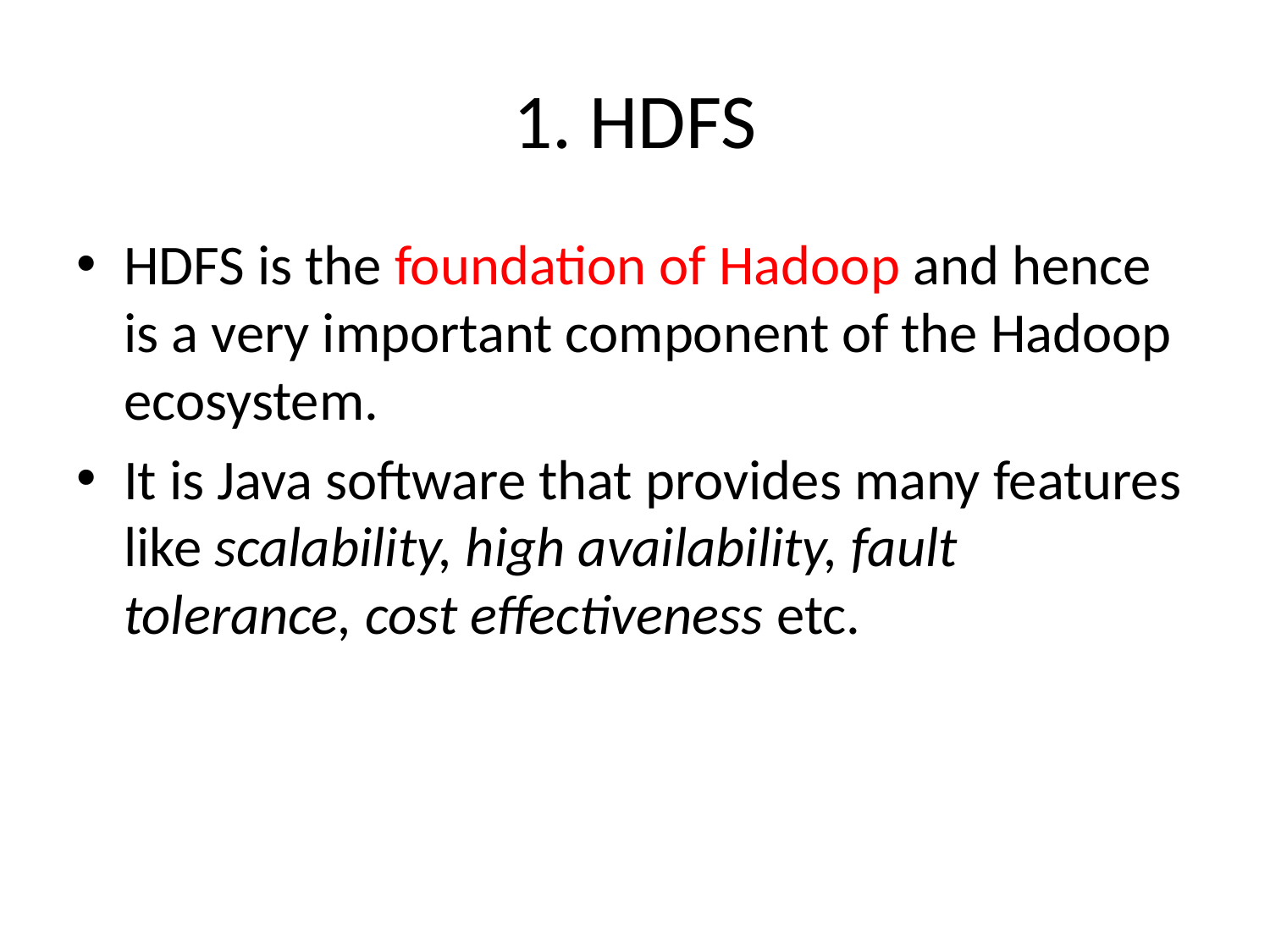

# 1. HDFS
HDFS is the foundation of Hadoop and hence is a very important component of the Hadoop ecosystem.
It is Java software that provides many features like scalability, high availability, fault tolerance, cost effectiveness etc.